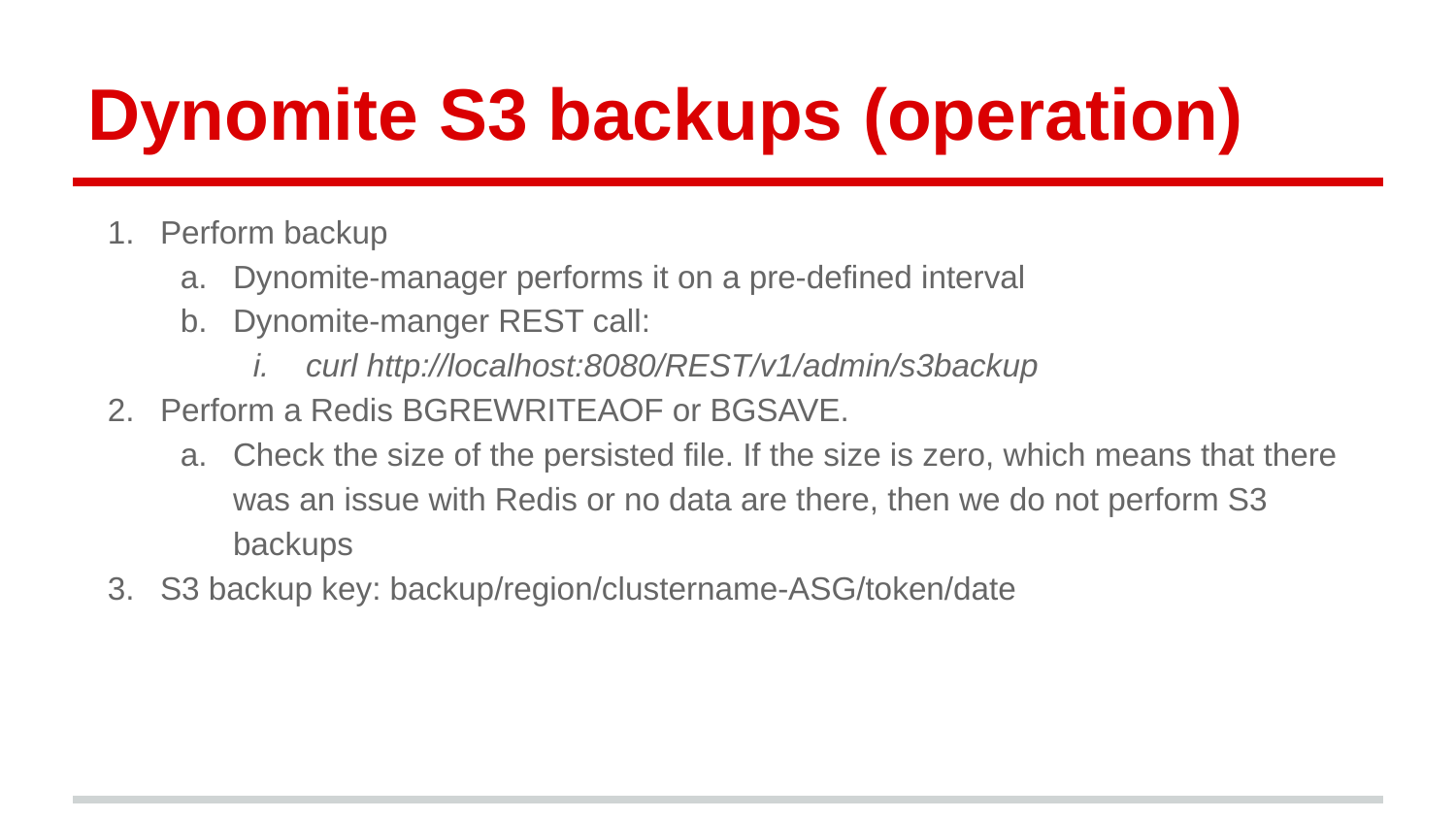

# Dynomite S3 backups (operation)
Perform backup
Dynomite-manager performs it on a pre-defined interval
Dynomite-manger REST call:
curl http://localhost:8080/REST/v1/admin/s3backup
Perform a Redis BGREWRITEAOF or BGSAVE.
Check the size of the persisted file. If the size is zero, which means that there was an issue with Redis or no data are there, then we do not perform S3 backups
S3 backup key: backup/region/clustername-ASG/token/date